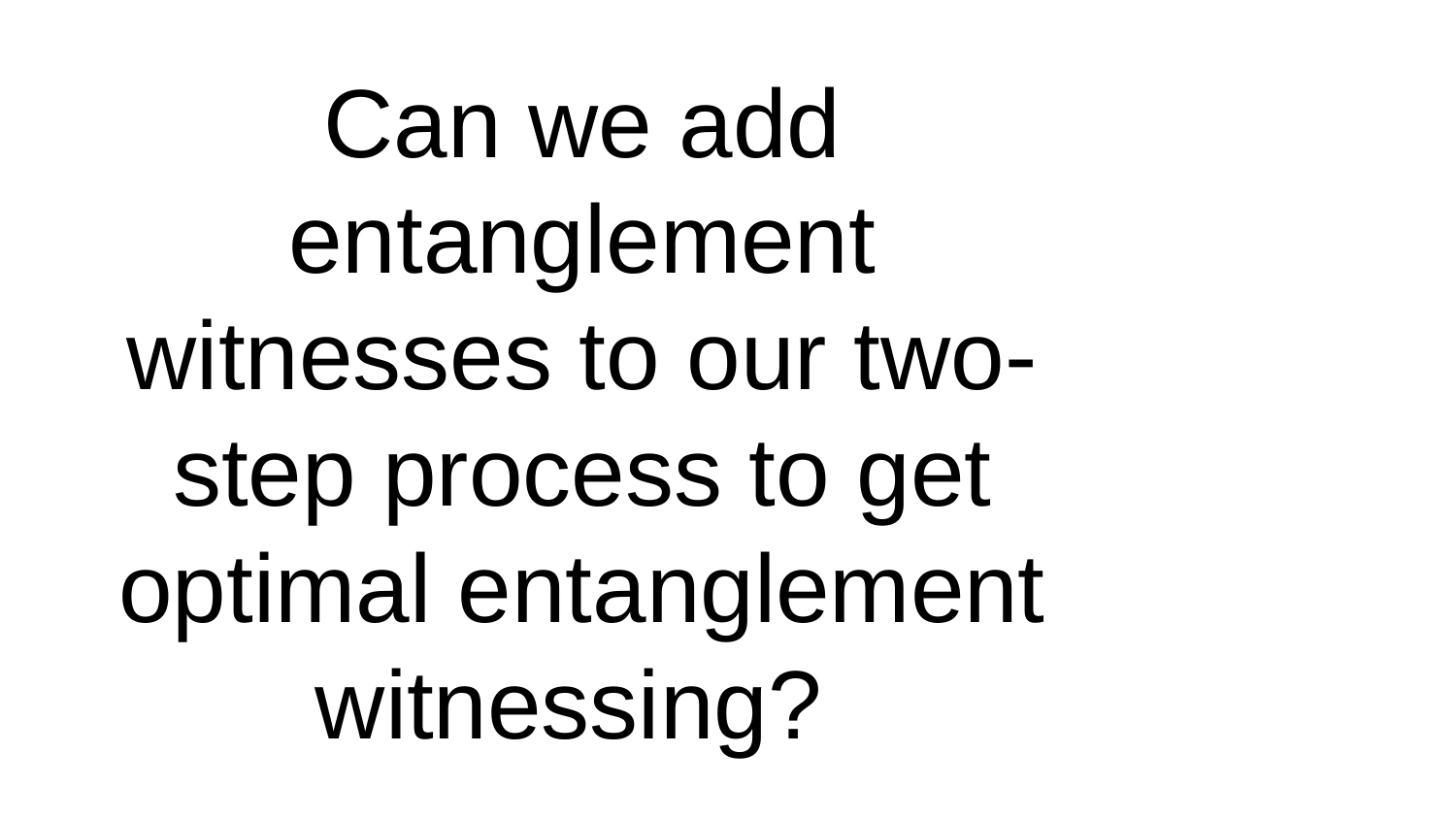

# Can we add entanglement witnesses to our two-step process to get optimal entanglement witnessing?